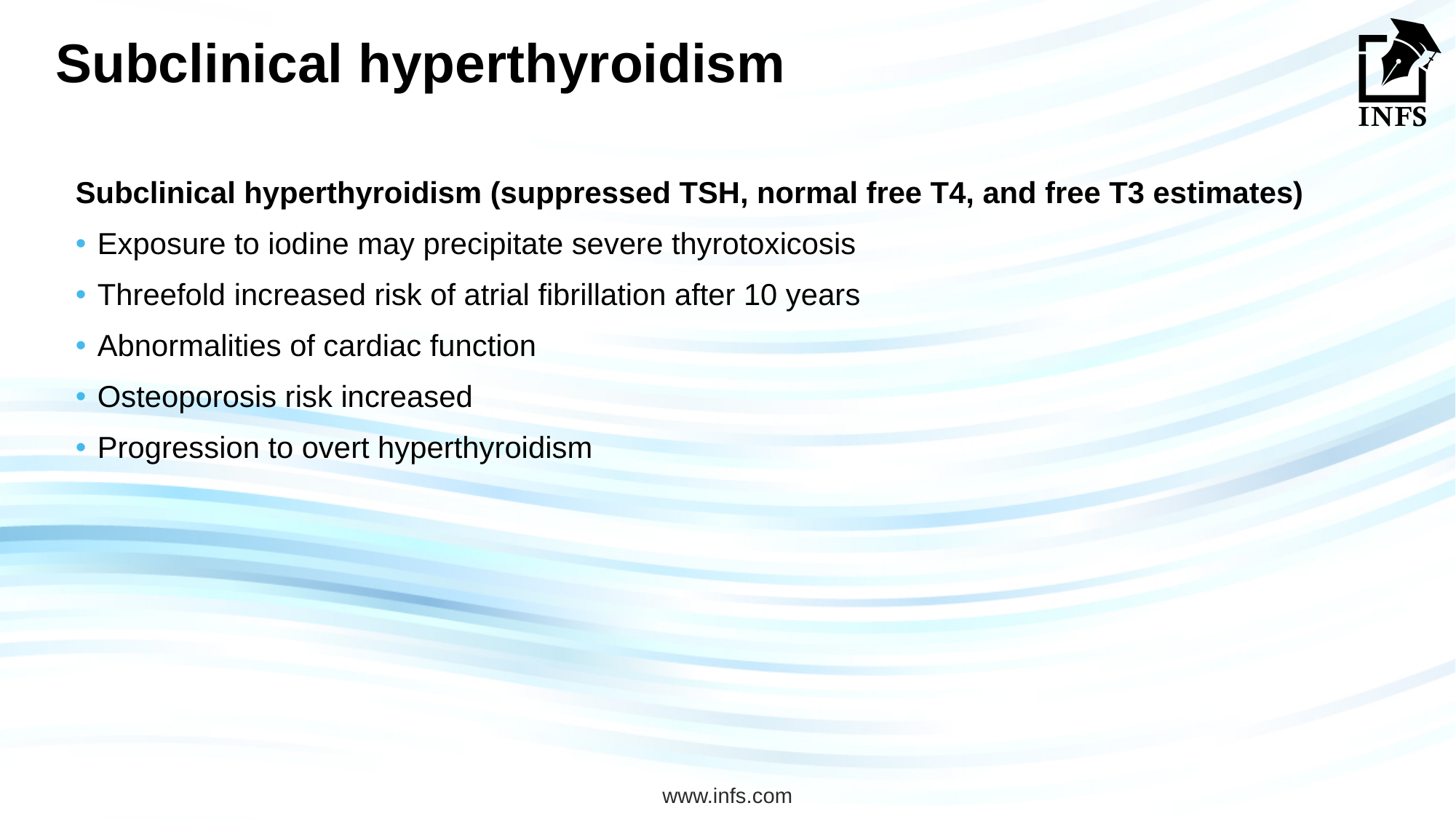

# Subclinical hyperthyroidism
Subclinical hyperthyroidism (suppressed TSH, normal free T4, and free T3 estimates)
Exposure to iodine may precipitate severe thyrotoxicosis
Threefold increased risk of atrial fibrillation after 10 years
Abnormalities of cardiac function
Osteoporosis risk increased
Progression to overt hyperthyroidism